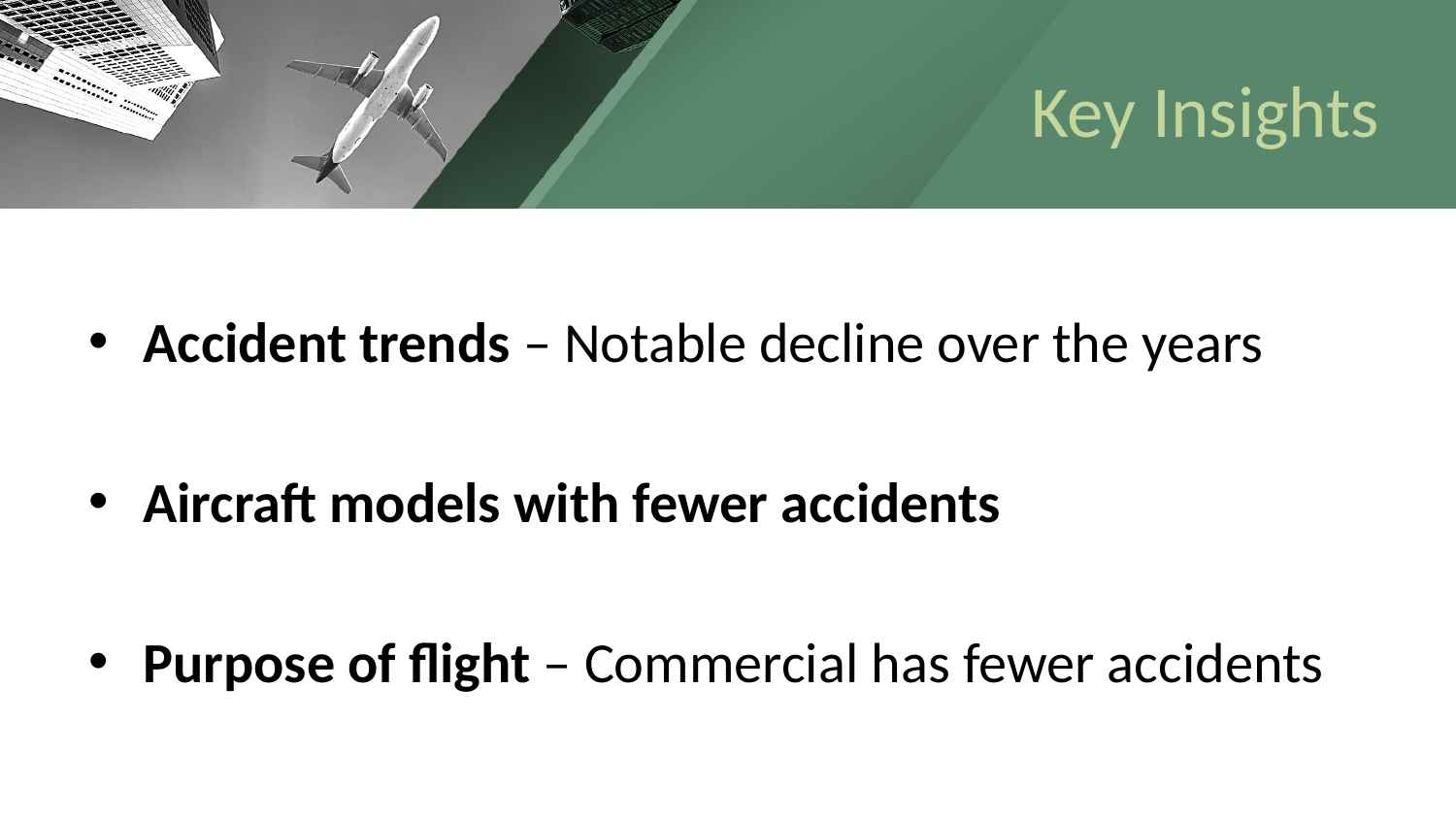

# Key Insights
Accident trends – Notable decline over the years
Aircraft models with fewer accidents
Purpose of flight – Commercial has fewer accidents